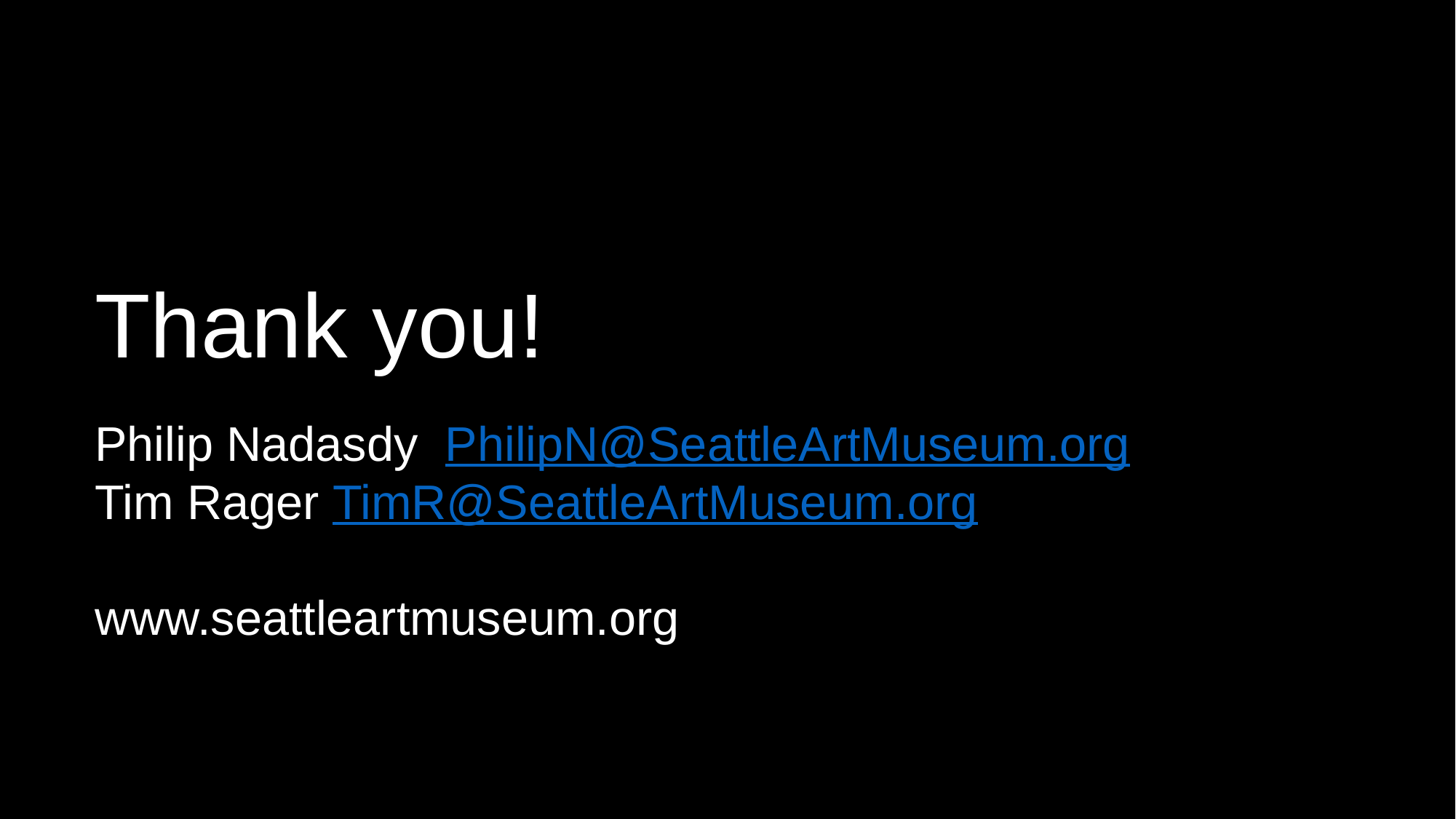

Thank you!
Philip Nadasdy  PhilipN@SeattleArtMuseum.org
Tim Rager TimR@SeattleArtMuseum.org

www.seattleartmuseum.org